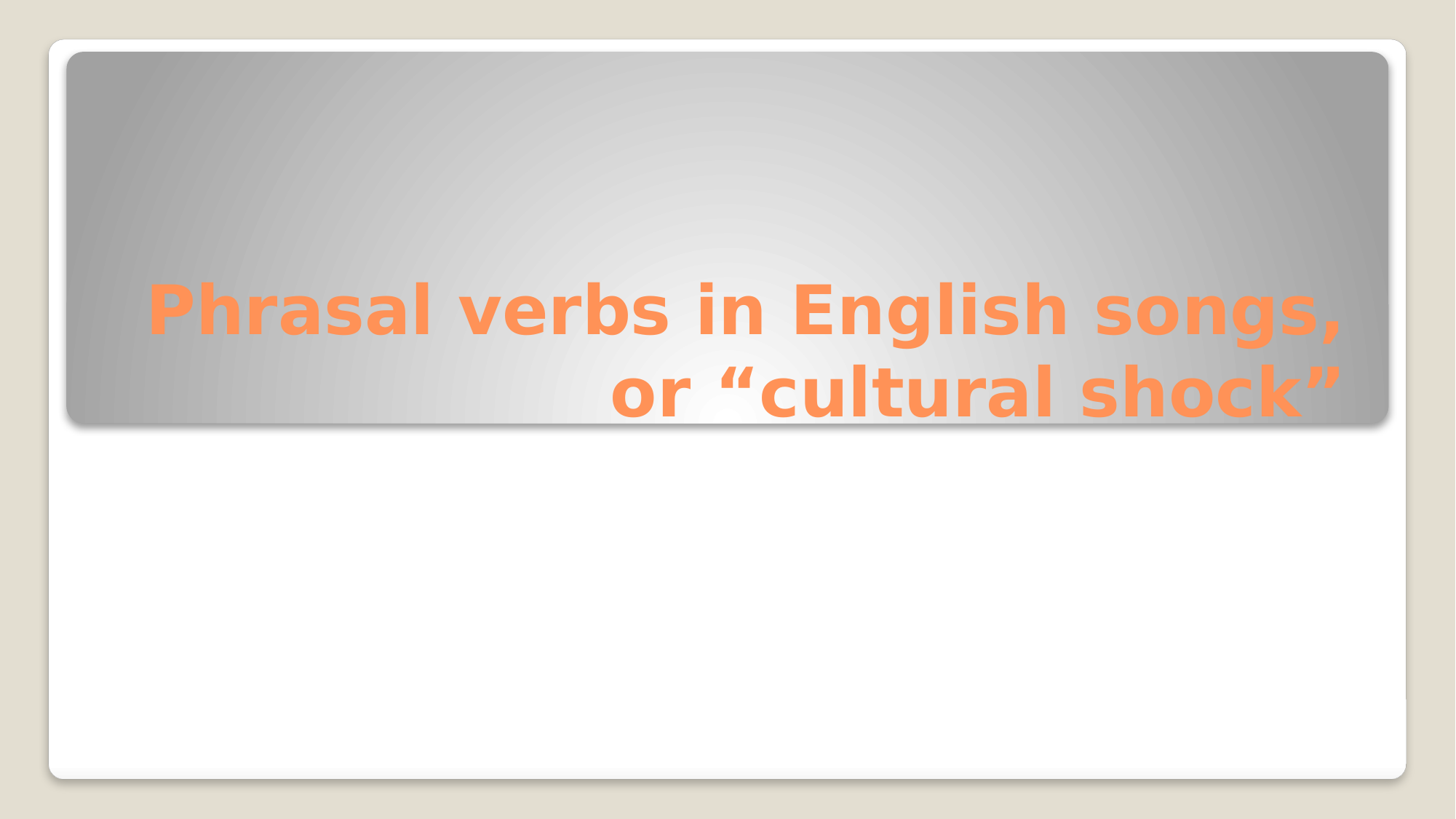

# Phrasal verbs in English songs, or “cultural shock”